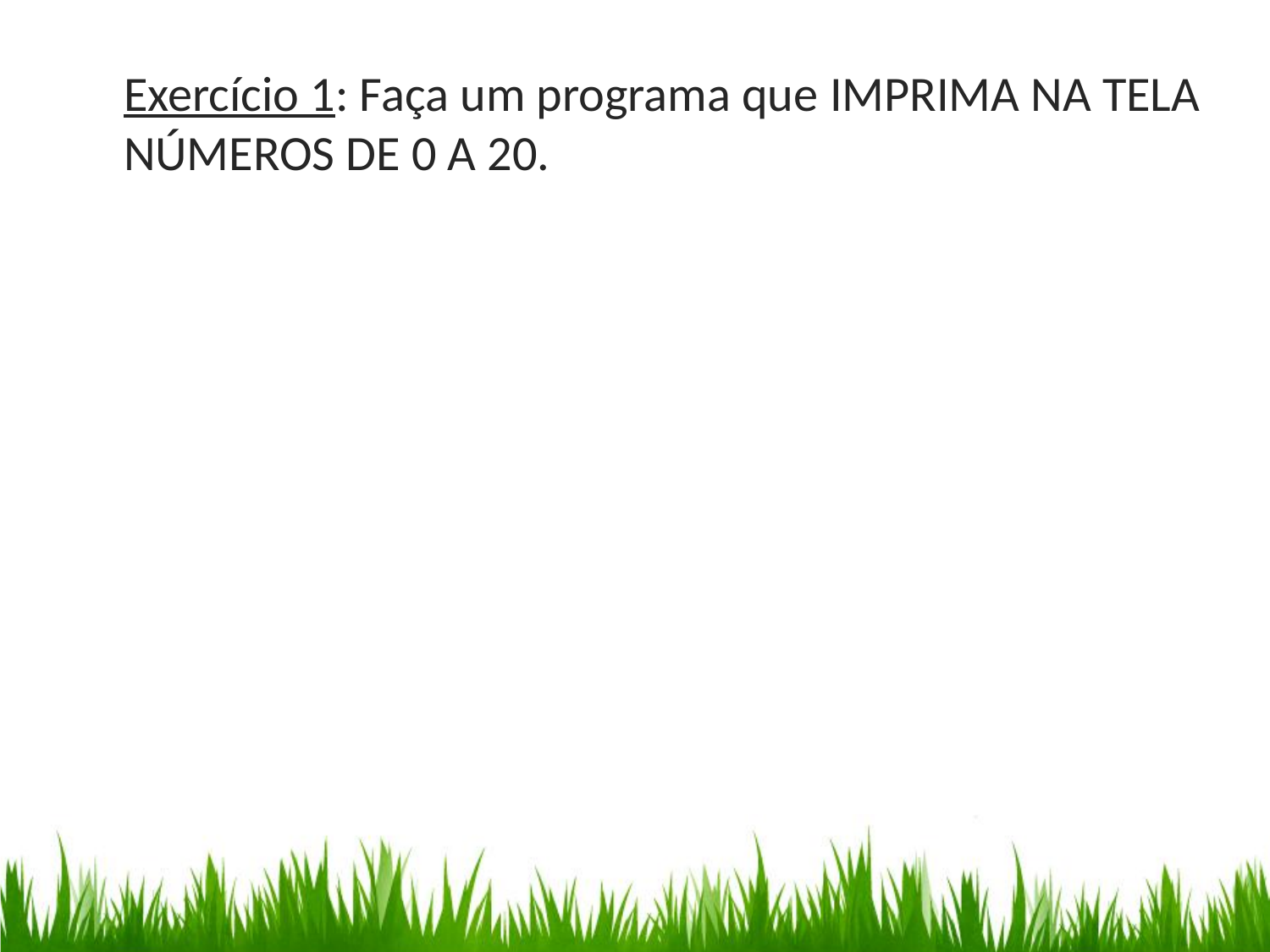

Exercício 1: Faça um programa que IMPRIMA NA TELA
NÚMEROS DE 0 A 20.